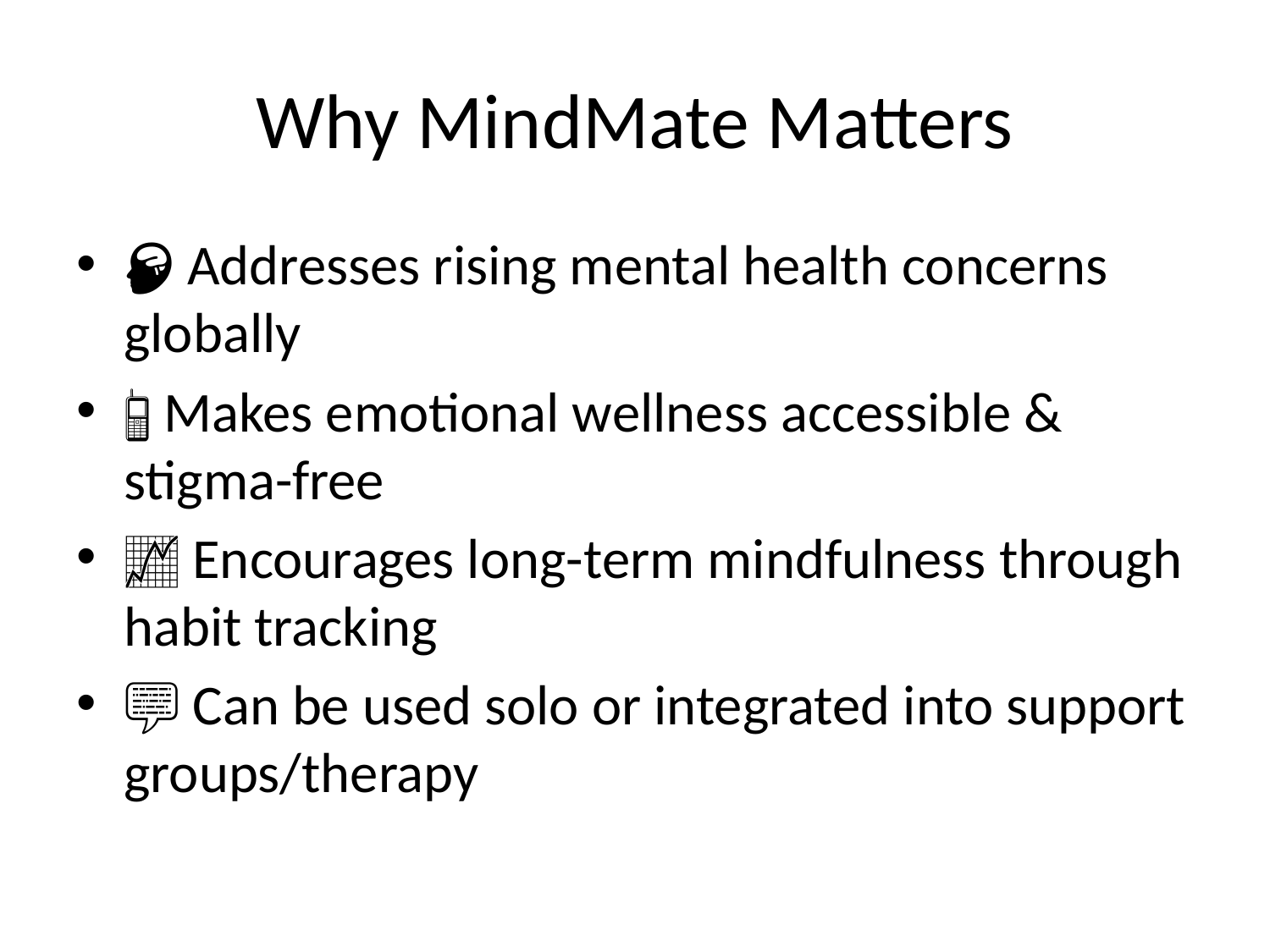

# Why MindMate Matters
🧠 Addresses rising mental health concerns globally
📱 Makes emotional wellness accessible & stigma-free
📈 Encourages long-term mindfulness through habit tracking
💬 Can be used solo or integrated into support groups/therapy